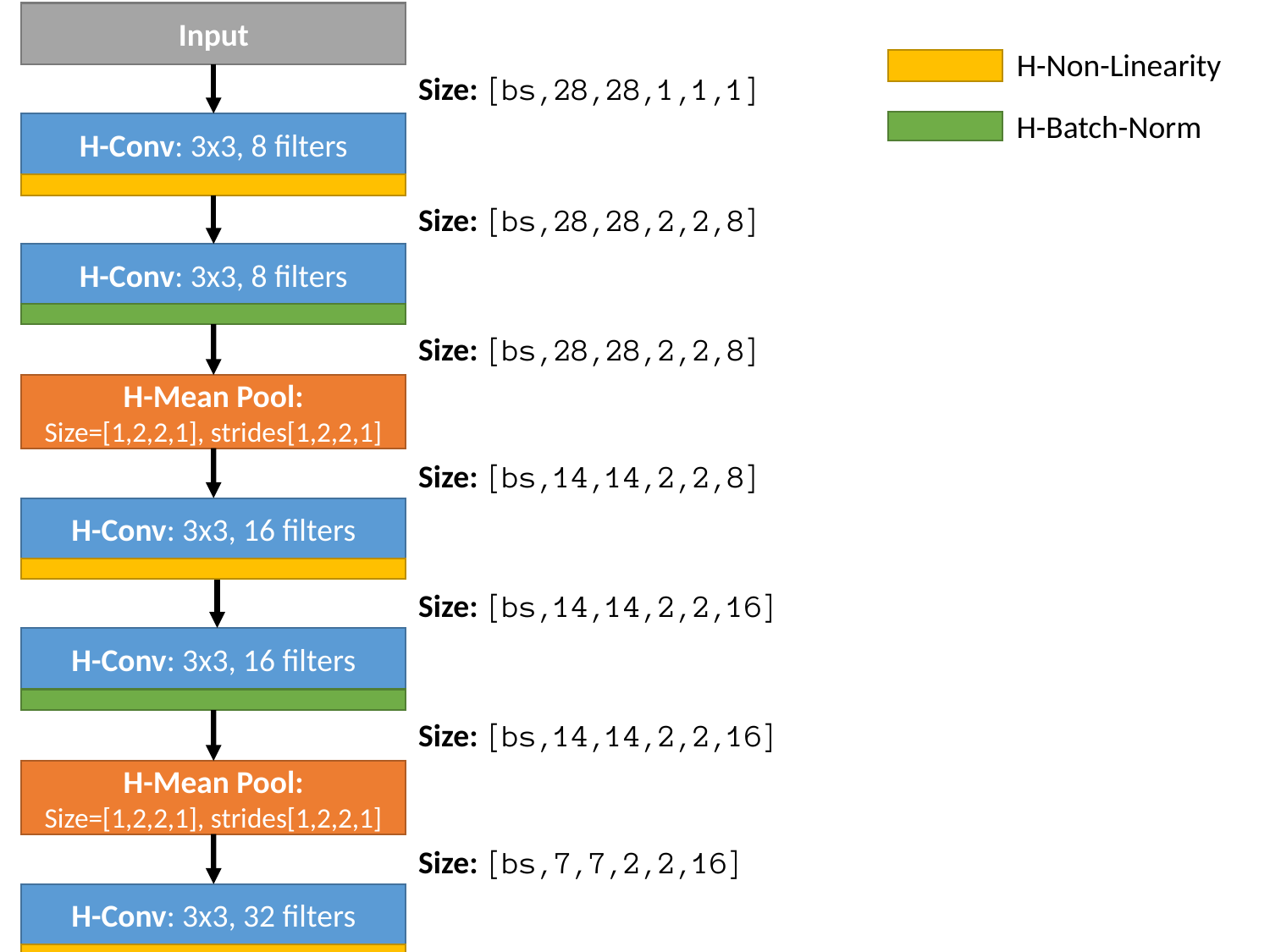

Input
H-Non-Linearity

Size: [bs,28,28,1,1,1]
H-Batch-Norm

H-Conv: 3x3, 8 filters

Size: [bs,28,28,2,2,8]
H-Conv: 3x3, 8 filters

Size: [bs,28,28,2,2,8]

H-Mean Pool:
Size=[1,2,2,1], strides[1,2,2,1]

Size: [bs,14,14,2,2,8]
H-Conv: 3x3, 16 filters

Size: [bs,14,14,2,2,16]
H-Conv: 3x3, 16 filters

Size: [bs,14,14,2,2,16]

H-Mean Pool:
Size=[1,2,2,1], strides[1,2,2,1]

Size: [bs,7,7,2,2,16]
H-Conv: 3x3, 32 filters

Size: [bs,7,7,2,2,32]
H-Conv: 3x3, 32 filters

Size: [bs,7,7,2,2,32]
H-Conv: 3x3, 10 filters
Size: [bs,7,7,2,2,10]
H-Sum-Magnitudes
Size: [bs,7,7,2,1,10]
Reduce Mean: [1,2,3,4]
Size: [bs,10]
Output